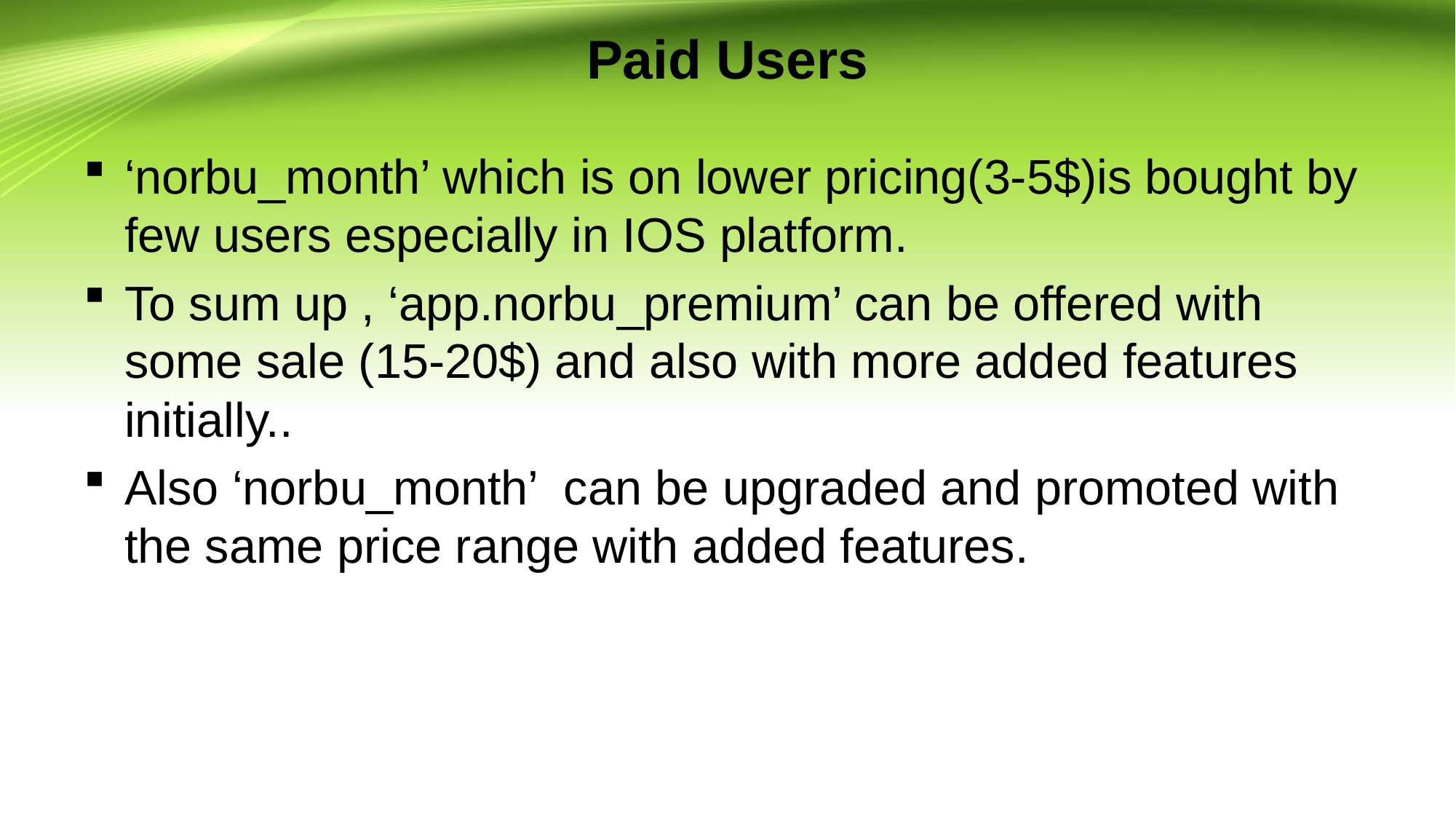

# Paid Users
‘norbu_month’ which is on lower pricing(3-5$)is bought by few users especially in IOS platform.
To sum up , ‘app.norbu_premium’ can be offered with some sale (15-20$) and also with more added features initially..
Also ‘norbu_month’  can be upgraded and promoted with the same price range with added features.